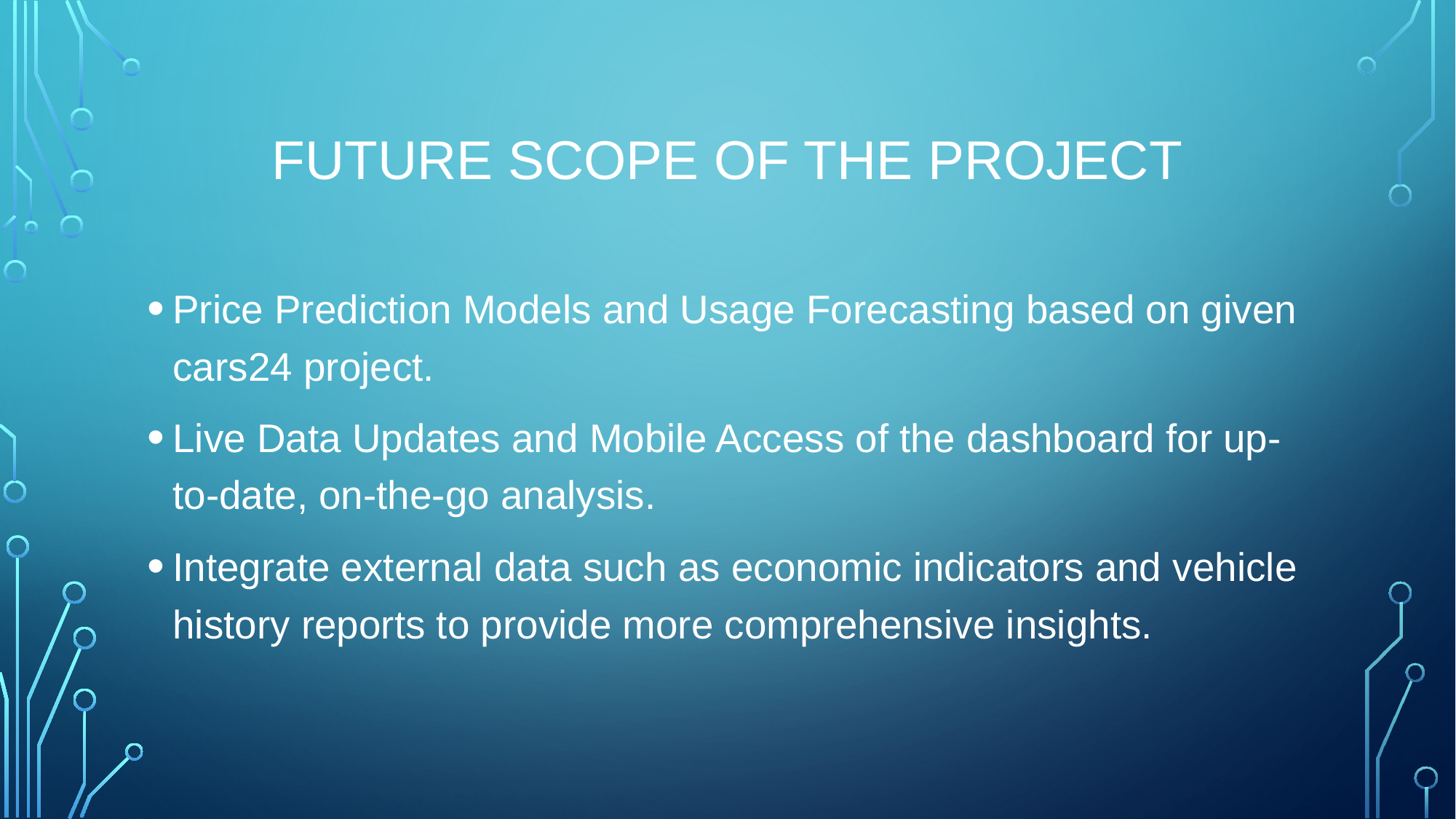

# Future scope of the project
Price Prediction Models and Usage Forecasting based on given cars24 project.
Live Data Updates and Mobile Access of the dashboard for up-to-date, on-the-go analysis.
Integrate external data such as economic indicators and vehicle history reports to provide more comprehensive insights.